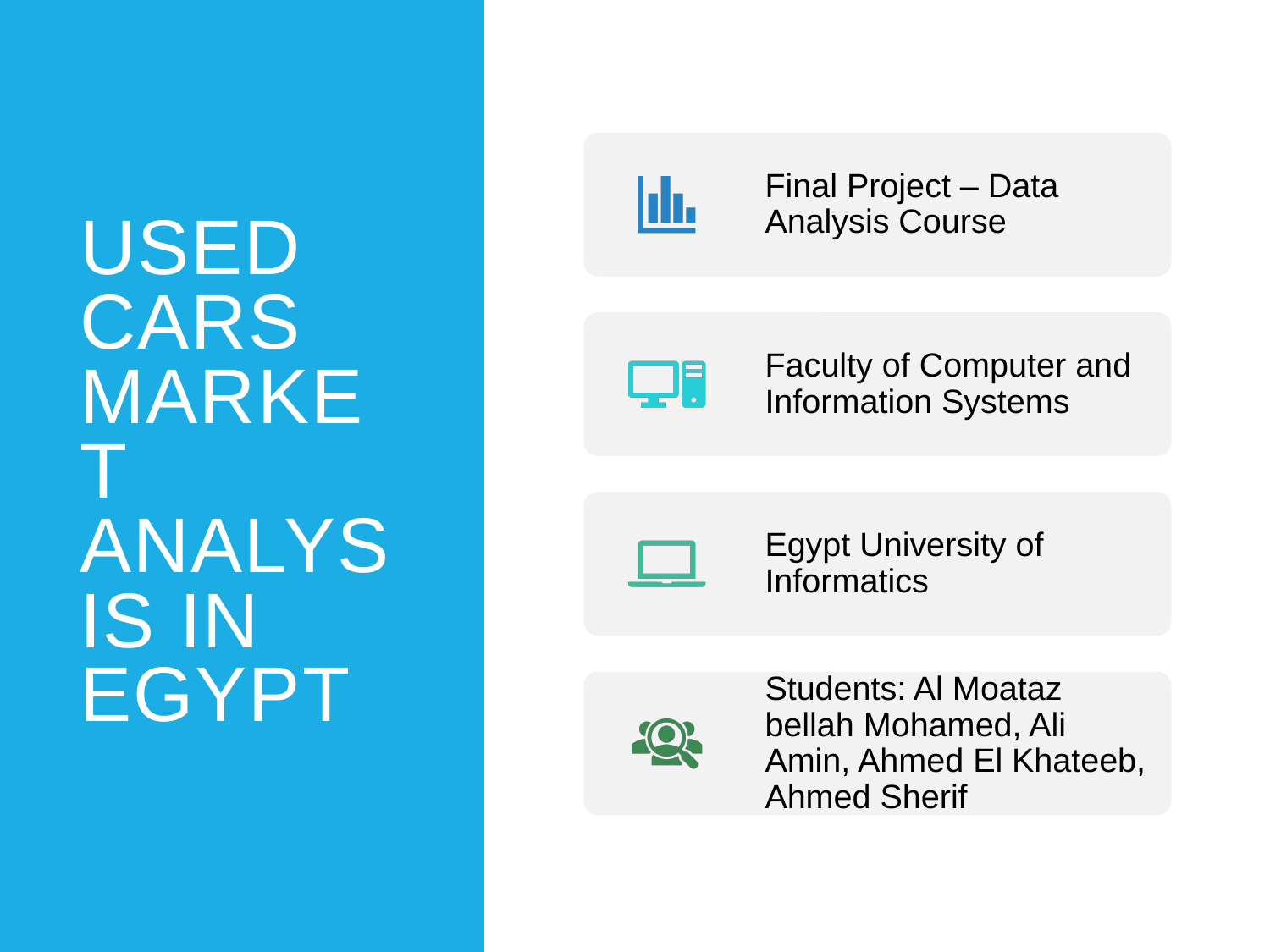

# Used Cars Market Analysis in Egypt
Final Project – Data Analysis Course
Faculty of Computer and Information Systems
Egypt University of Informatics
Students: Al Moataz bellah Mohamed, Ali Amin, Ahmed El Khateeb, Ahmed Sherif